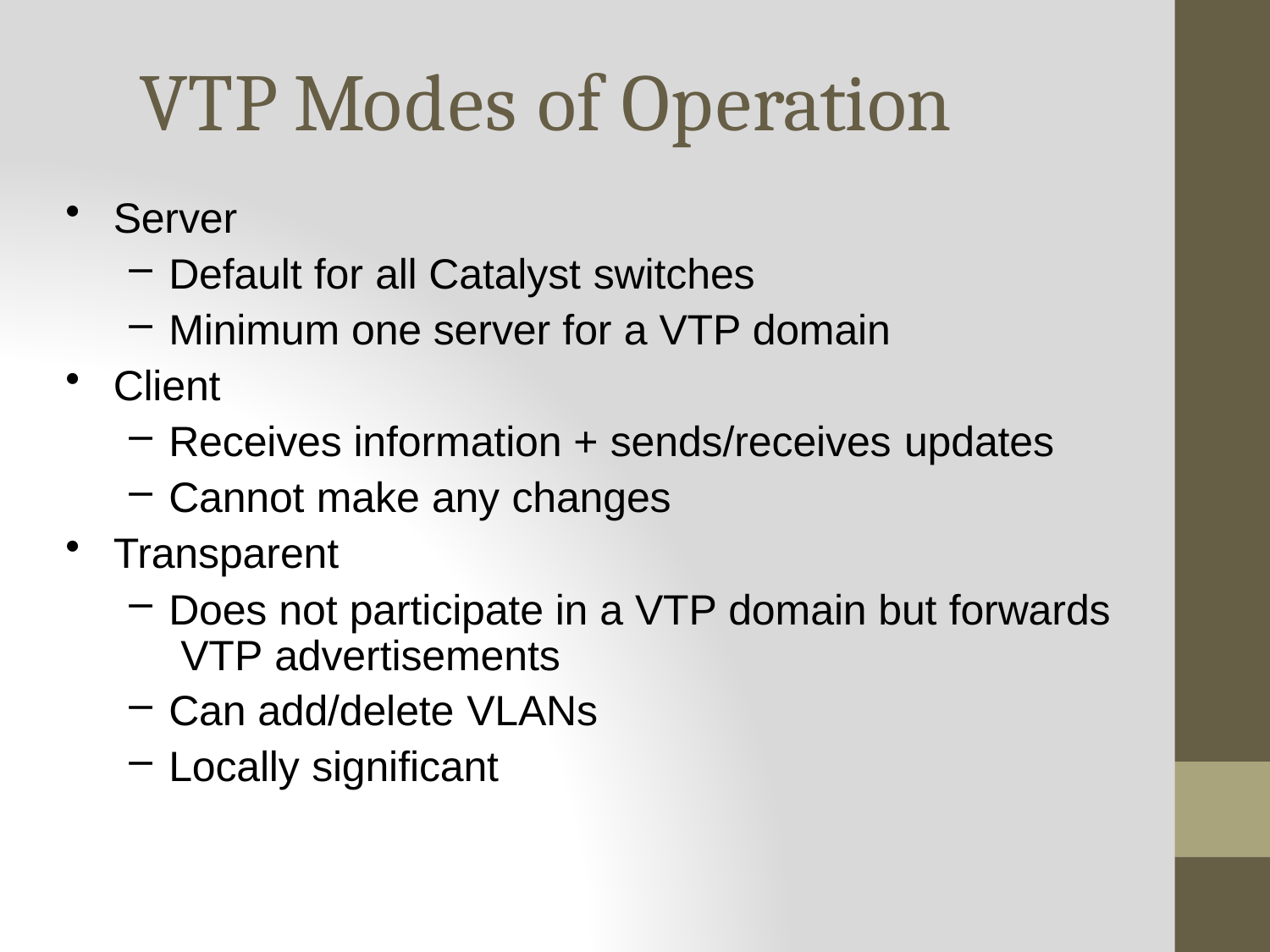

# VTP Modes of Operation
Server
Default for all Catalyst switches
Minimum one server for a VTP domain
Client
Receives information + sends/receives updates
Cannot make any changes
Transparent
Does not participate in a VTP domain but forwards  VTP advertisements
Can add/delete VLANs
Locally significant